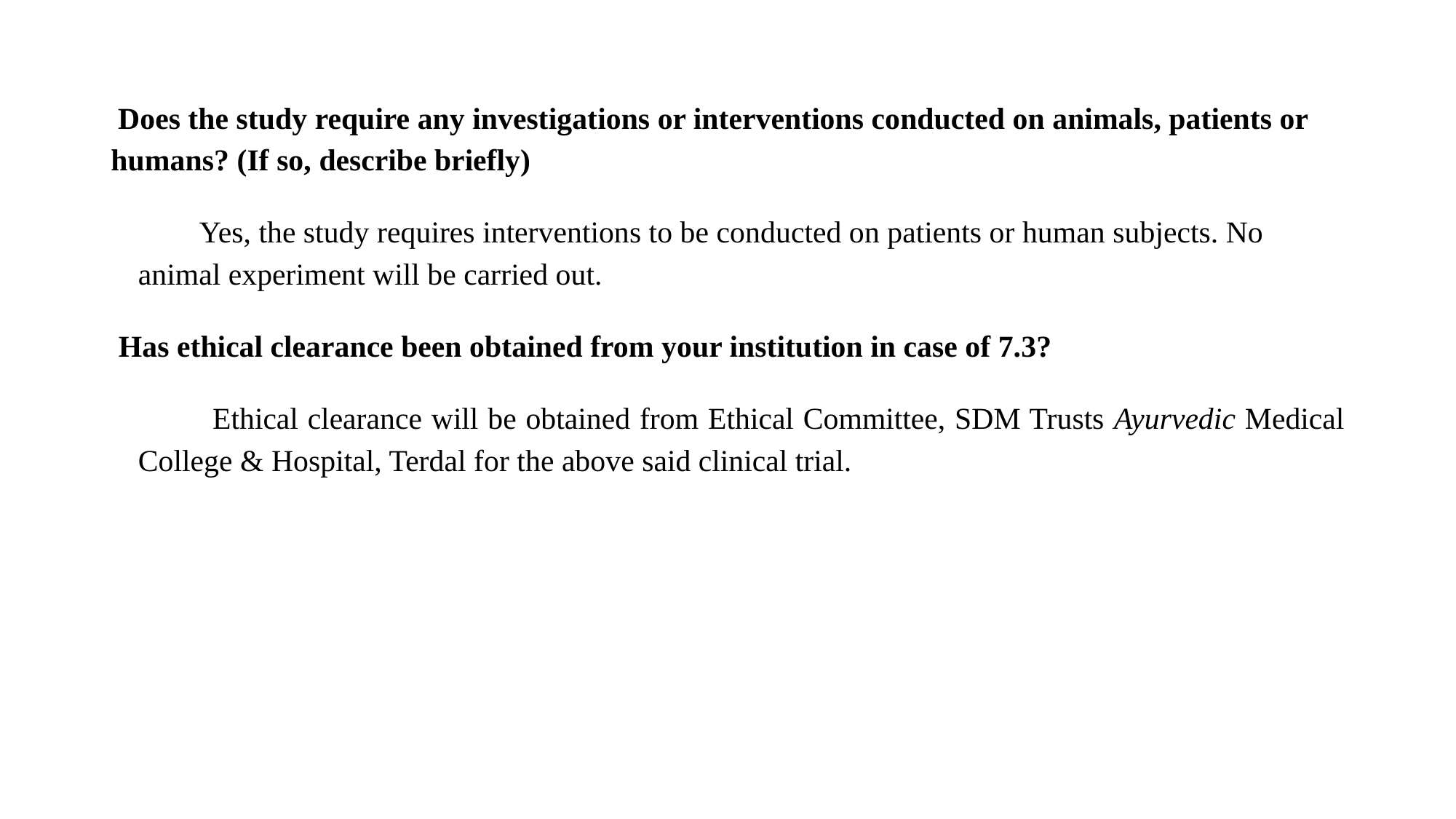

Does the study require any investigations or interventions conducted on animals, patients or humans? (If so, describe briefly)
        Yes, the study requires interventions to be conducted on patients or human subjects. No animal experiment will be carried out.
 Has ethical clearance been obtained from your institution in case of 7.3?
        Ethical clearance will be obtained from Ethical Committee, SDM Trusts Ayurvedic Medical College & Hospital, Terdal for the above said clinical trial.